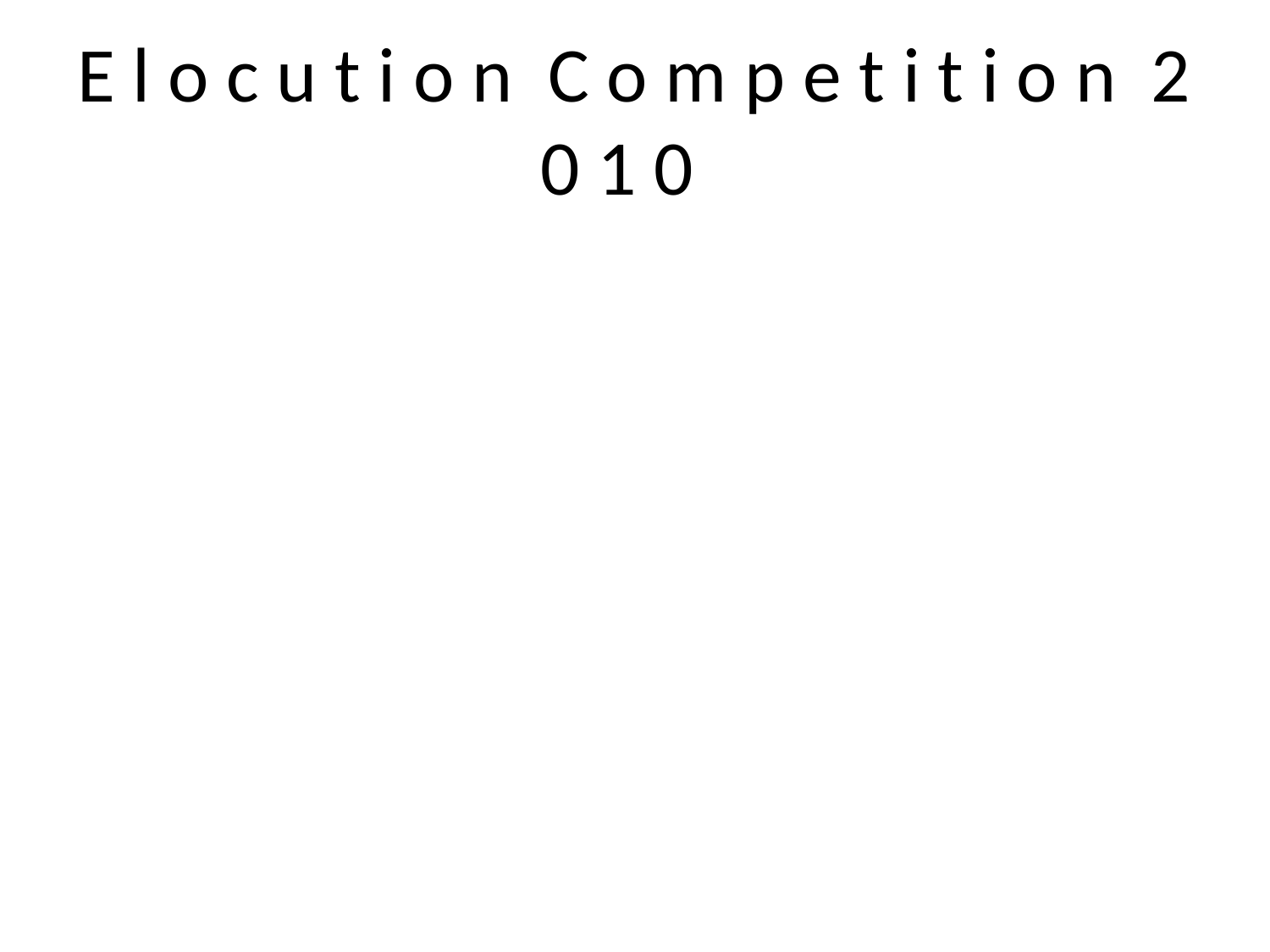

# E l o c u t i o n  C o m p e t i t i o n  2 0 1 0